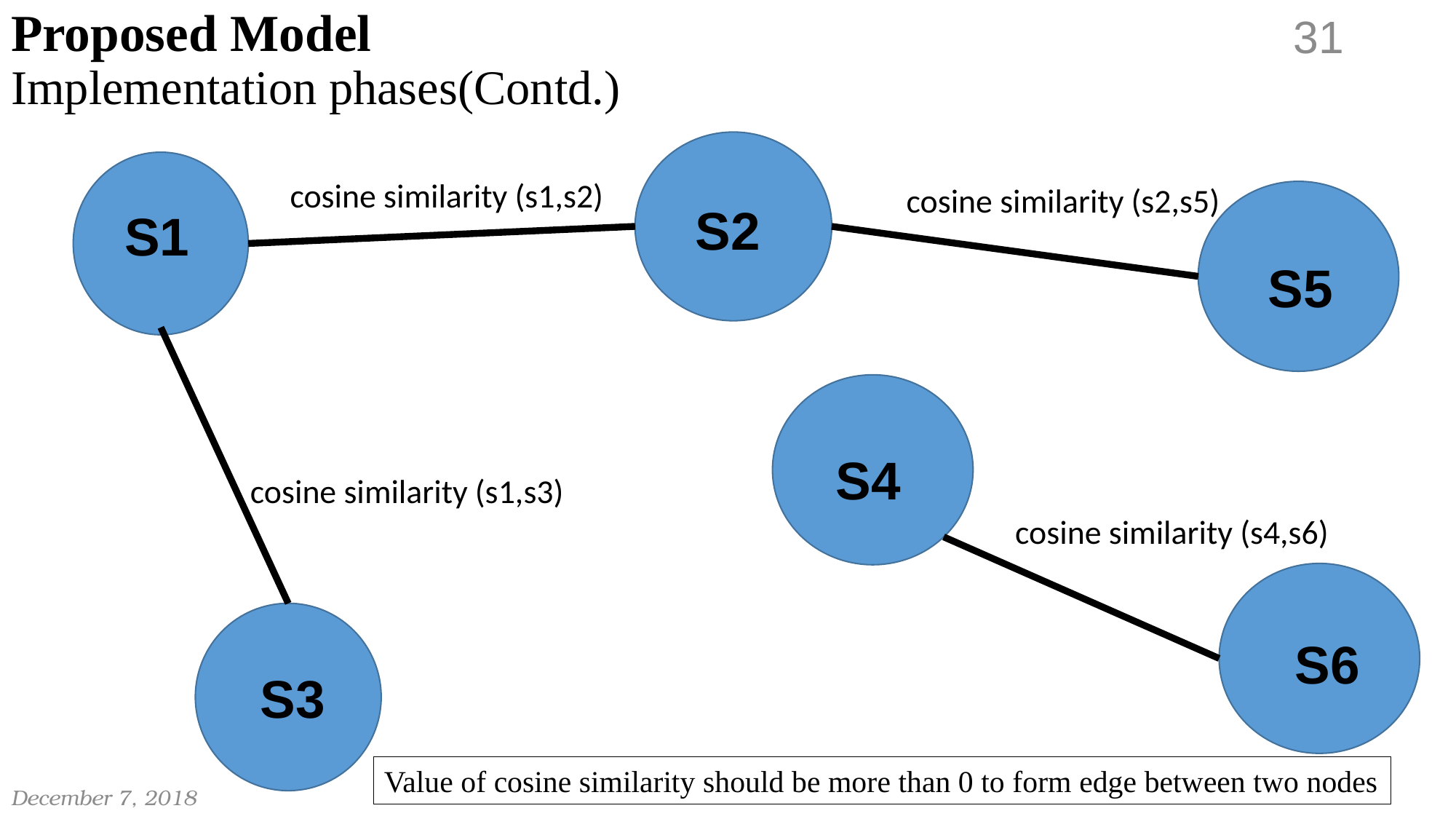

# Proposed Model Implementation phases(Contd.)
31

cosine similarity (s1,s2)
cosine similarity (s2,s5)

S2
S1
S5

S4
cosine similarity (s1,s3)
cosine similarity (s4,s6)

S6
S3
Value of cosine similarity should be more than 0 to form edge between two nodes
December 7, 2018